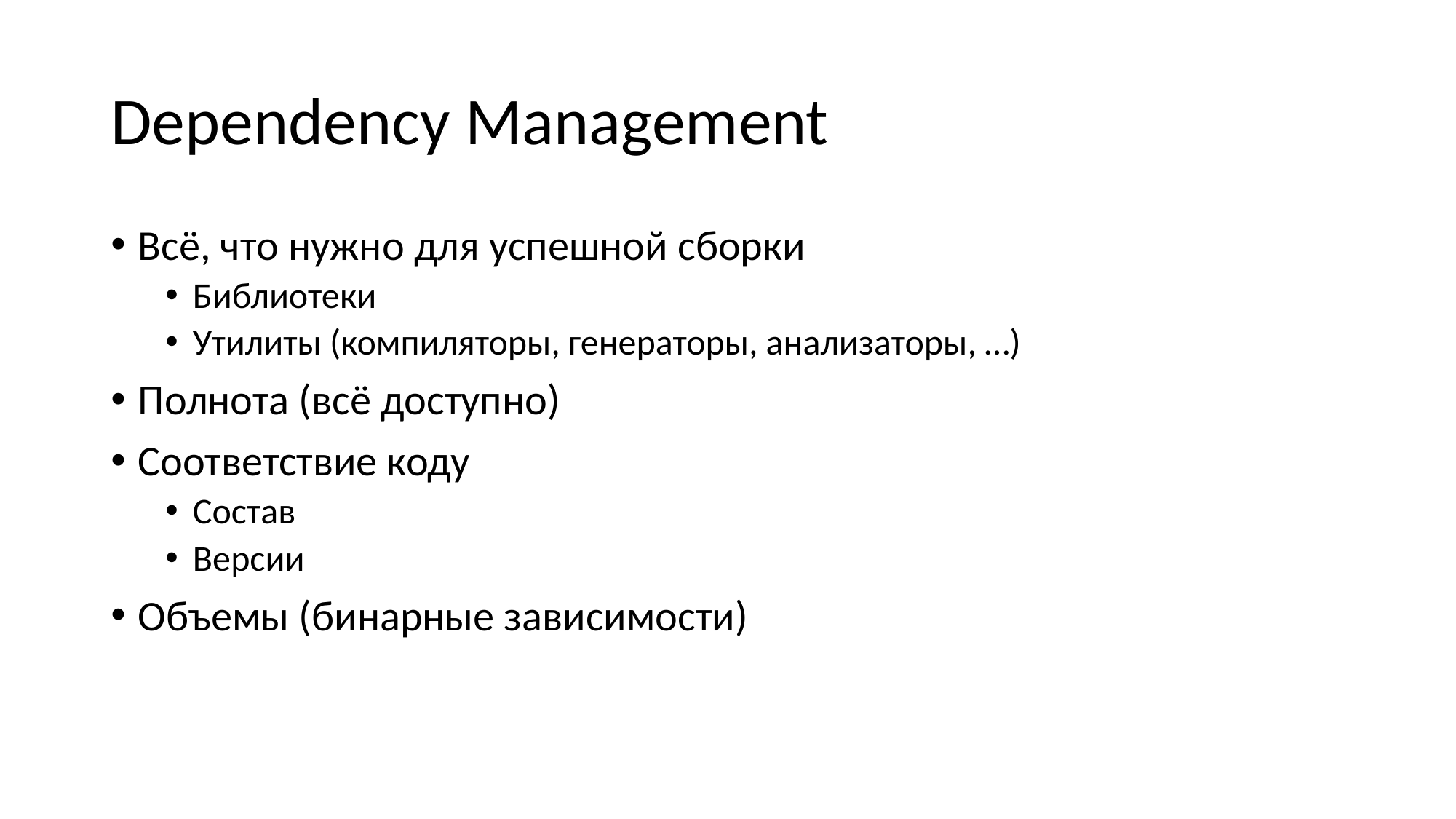

# Dependency Management
Всё, что нужно для успешной сборки
Библиотеки
Утилиты (компиляторы, генераторы, анализаторы, …)
Полнота (всё доступно)
Соответствие коду
Состав
Версии
Объемы (бинарные зависимости)